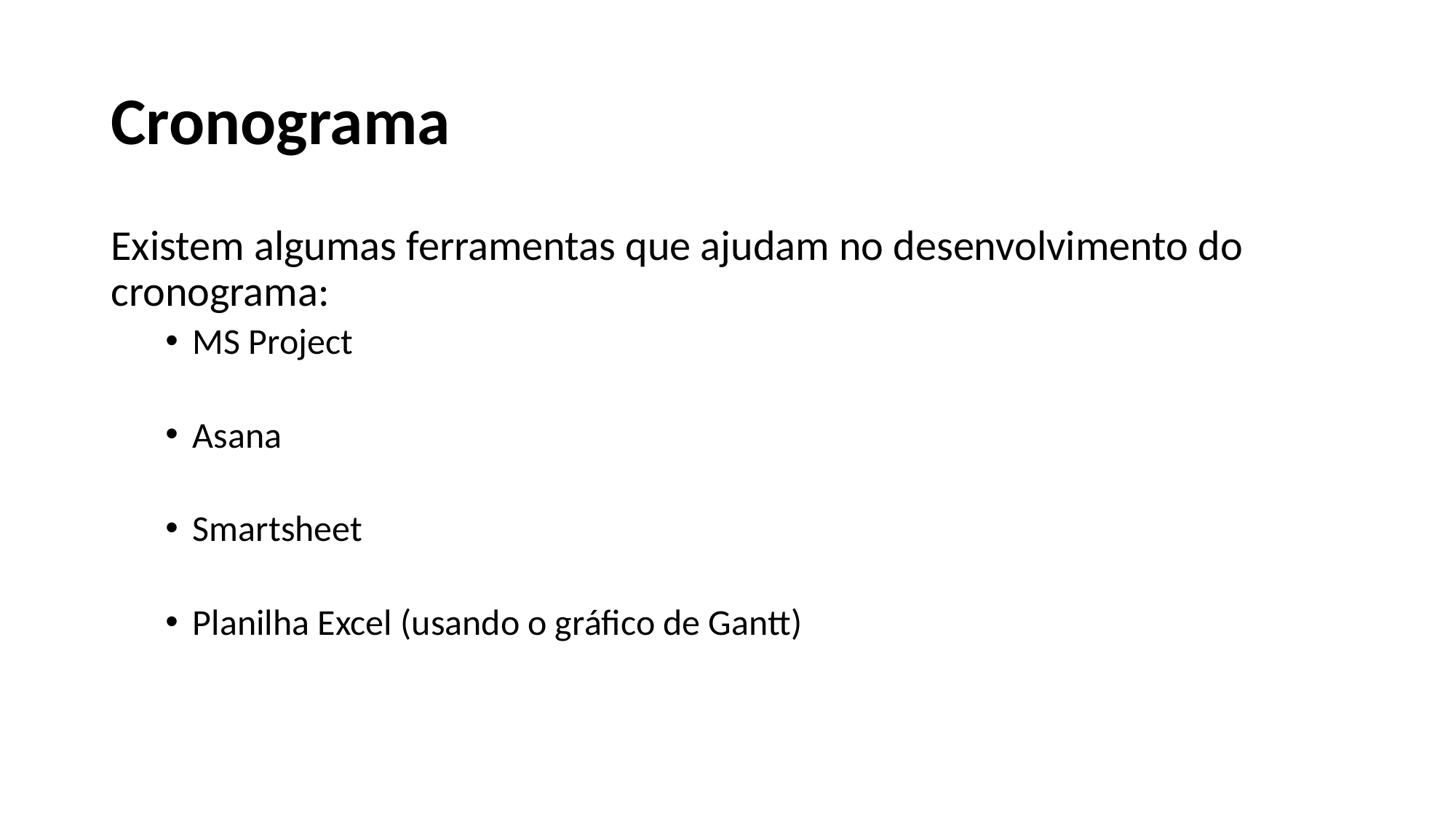

# Cronograma
Existem algumas ferramentas que ajudam no desenvolvimento do cronograma:
MS Project

Asana

Smartsheet

Planilha Excel (usando o gráfico de Gantt)